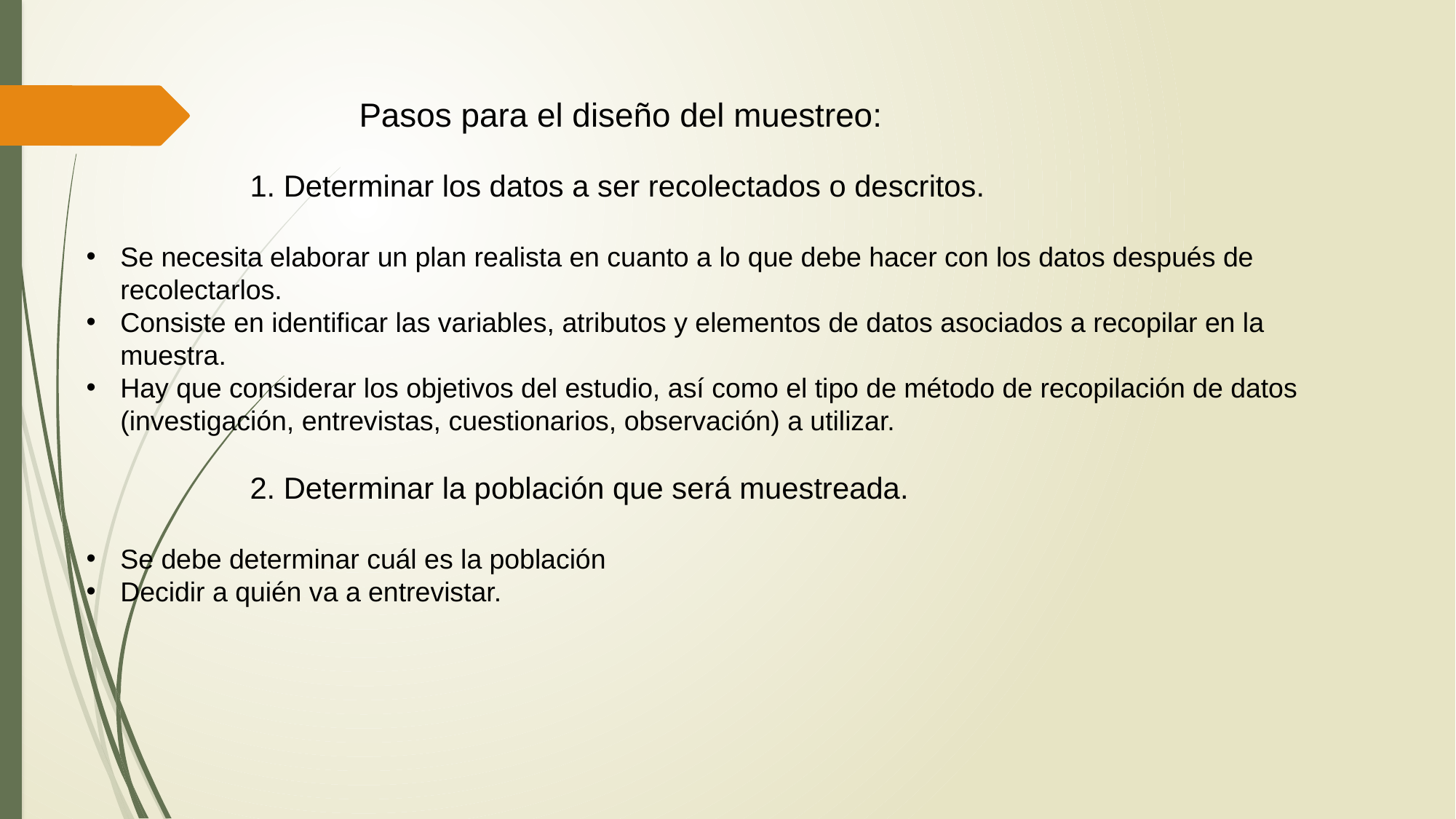

Pasos para el diseño del muestreo:

		1. Determinar los datos a ser recolectados o descritos.

Se necesita elaborar un plan realista en cuanto a lo que debe hacer con los datos después de recolectarlos.
Consiste en identificar las variables, atributos y elementos de datos asociados a recopilar en la muestra.
Hay que considerar los objetivos del estudio, así como el tipo de método de recopilación de datos (investigación, entrevistas, cuestionarios, observación) a utilizar.

		2. Determinar la población que será muestreada.

Se debe determinar cuál es la población
Decidir a quién va a entrevistar.